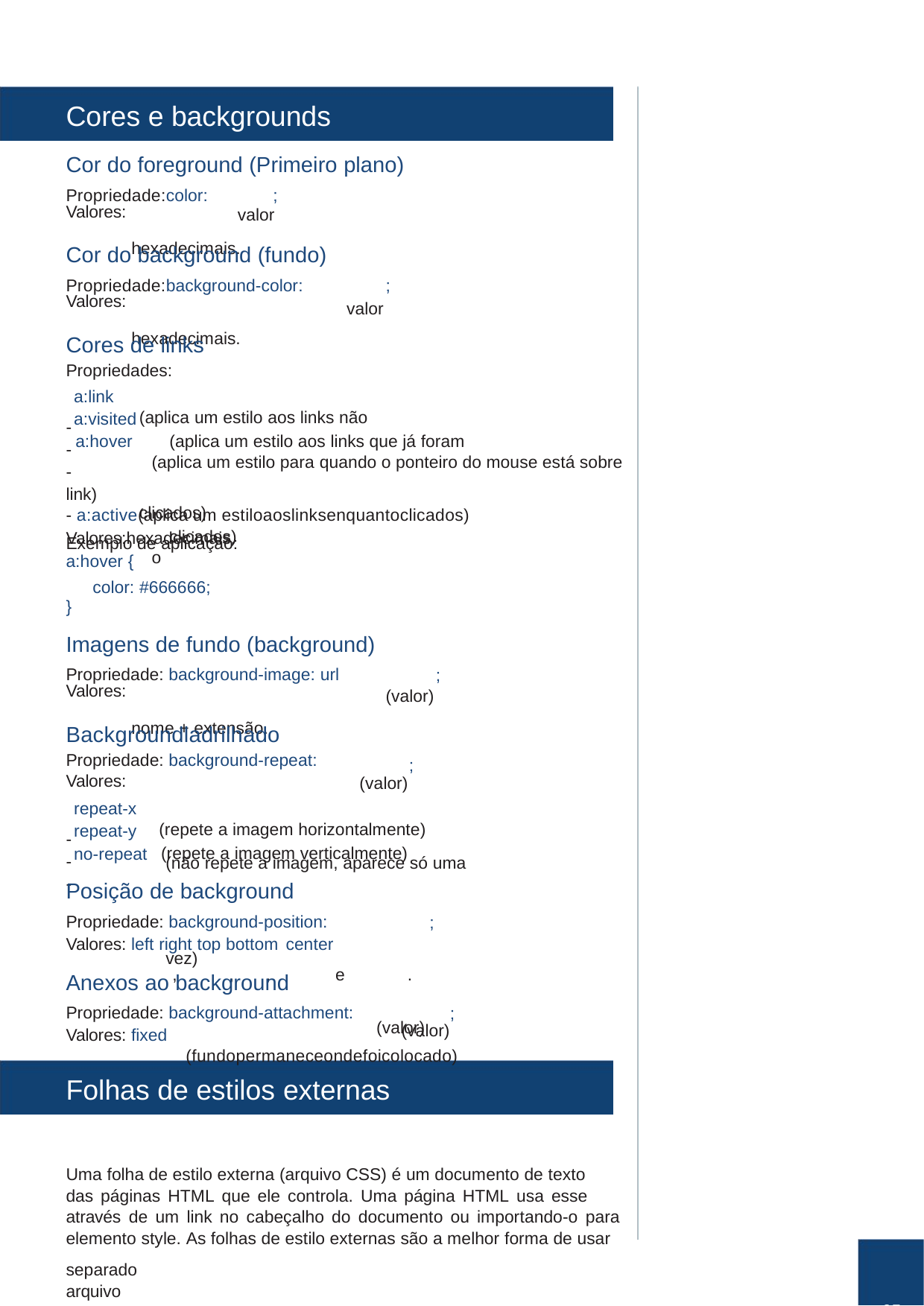

Cores e backgrounds
valor
Cor do foreground (Primeiro plano)
hexadecimais.
Propriedade:color:
;
Valores:
valor
Cor do background (fundo)
hexadecimais.
Propriedade:background-color:
;
Valores:
Cores de links
Propriedades:
(aplica um estilo aos links não clicados)
-
(aplica um estilo aos links que já foram clicados)
-
(aplica um estilo para quando o ponteiro do mouse está sobre o
a:link
-
a:visited
link)
a:hover
- a:active(aplica um estiloaoslinksenquantoclicados)
Valores:hexadecimais.
Exemplo de aplicação:
a:hover {
color: #666666;
}
(valor)
Imagens de fundo (background)
nome + extensão.
Propriedade: background-image: url
;
Valores:
(valor)
Backgroundladrilhado
Propriedade: background-repeat:
(repete a imagem horizontalmente)
;
-
(repete a imagem verticalmente)
Valores:
-
(não repete a imagem, aparece só uma vez)
(valor)
repeat-x
repeat-y
no-repeat
-
Posição de background
,
,
,
e
.
Propriedade: background-position:
;
Valores: left right top bottom center
(valor)
Anexos ao background
(fundopermaneceondefoicolocado)
Propriedade: background-attachment:
;
Valores: fixed

Folhas de estilos externas
Uma folha de estilo externa (arquivo CSS) é um documento de texto separado
das páginas HTML que ele controla. Uma página HTML usa esse arquivo
através de um link no cabeçalho do documento ou importando-o para o
elemento style. As folhas de estilo externas são a melhor forma de usar CSS,
05